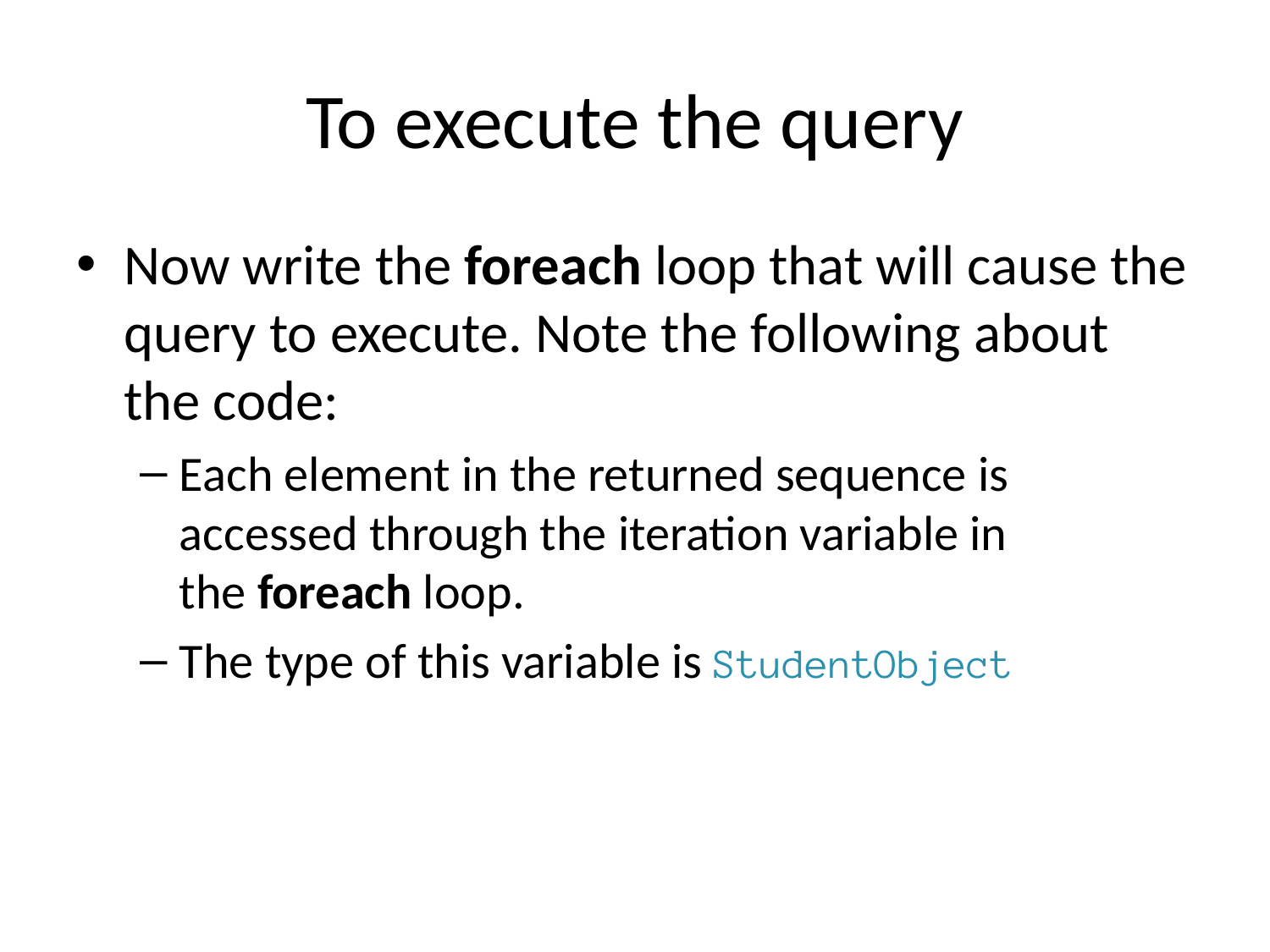

# To execute the query
Now write the foreach loop that will cause the query to execute. Note the following about the code:
Each element in the returned sequence is accessed through the iteration variable in the foreach loop.
The type of this variable is StudentObject